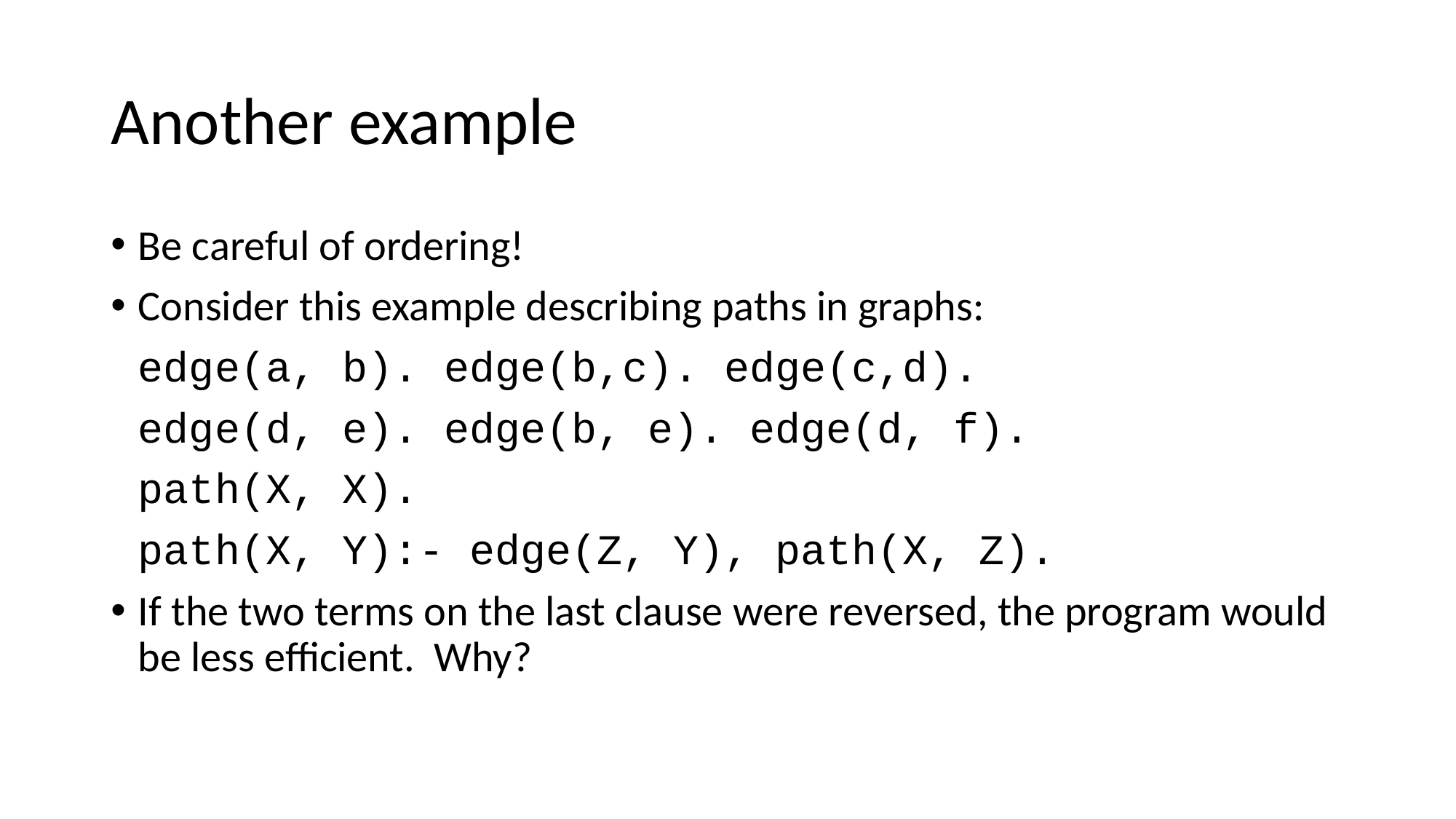

# Another example
Be careful of ordering!
Consider this example describing paths in graphs:
	edge(a, b). edge(b,c). edge(c,d).
	edge(d, e). edge(b, e). edge(d, f).
	path(X, X).
	path(X, Y):- edge(Z, Y), path(X, Z).
If the two terms on the last clause were reversed, the program would be less efficient.  Why?